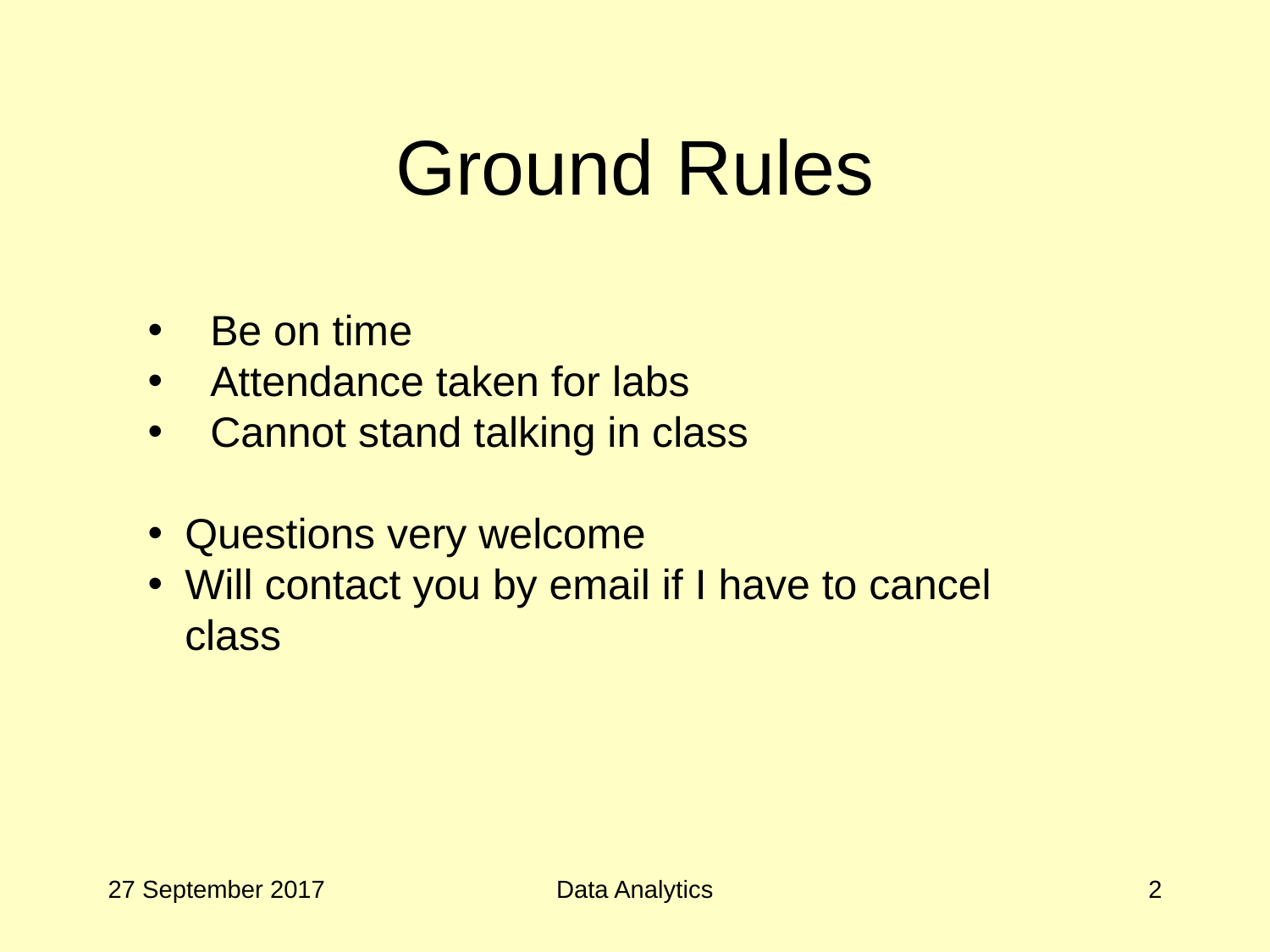

# Ground Rules
Be on time
Attendance taken for labs
Cannot stand talking in class

Questions very welcome
Will contact you by email if I have to cancel class

27 September 2017
Data Analytics
2